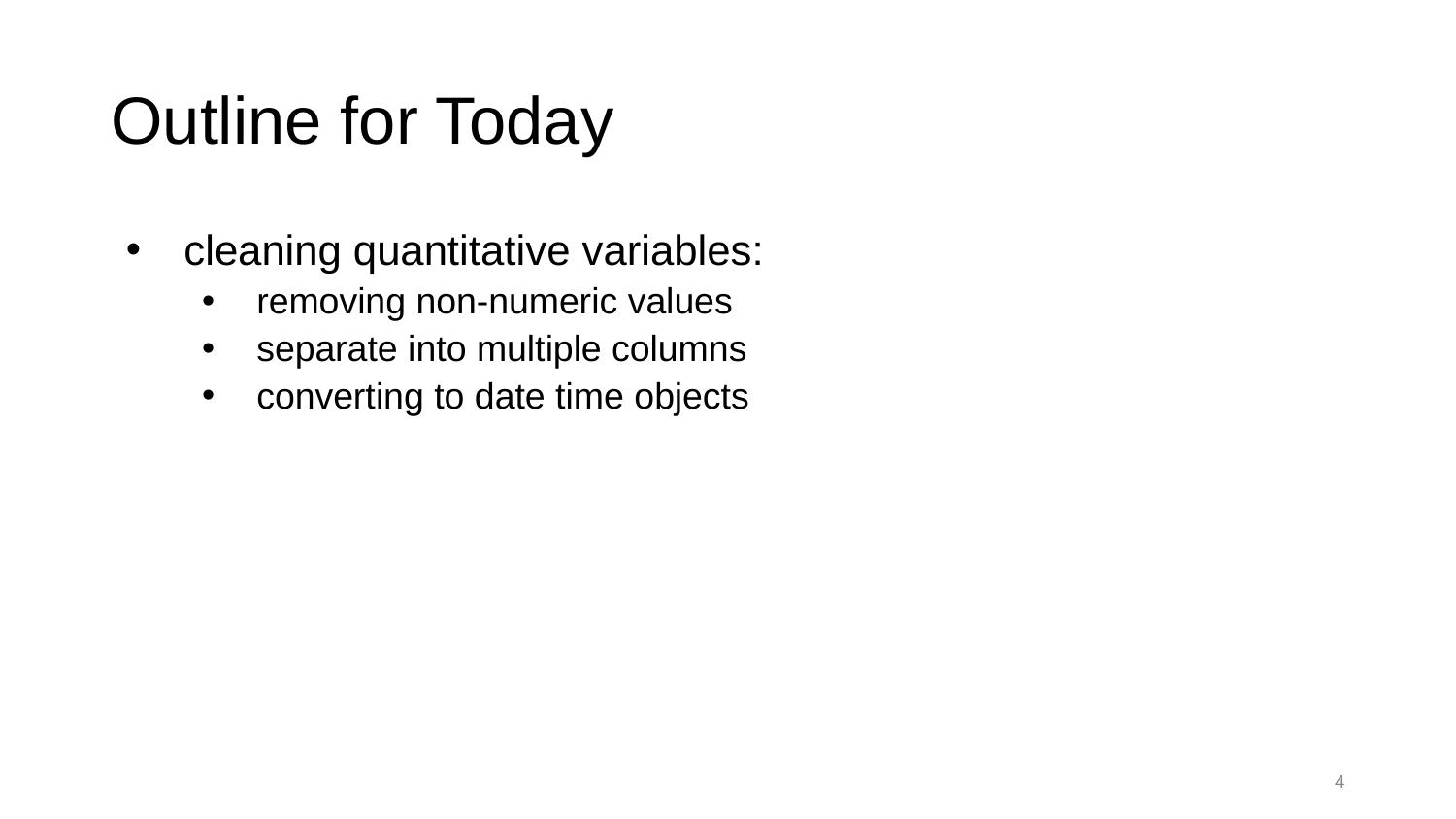

# Outline for Today
cleaning quantitative variables:
removing non-numeric values
separate into multiple columns
converting to date time objects
4